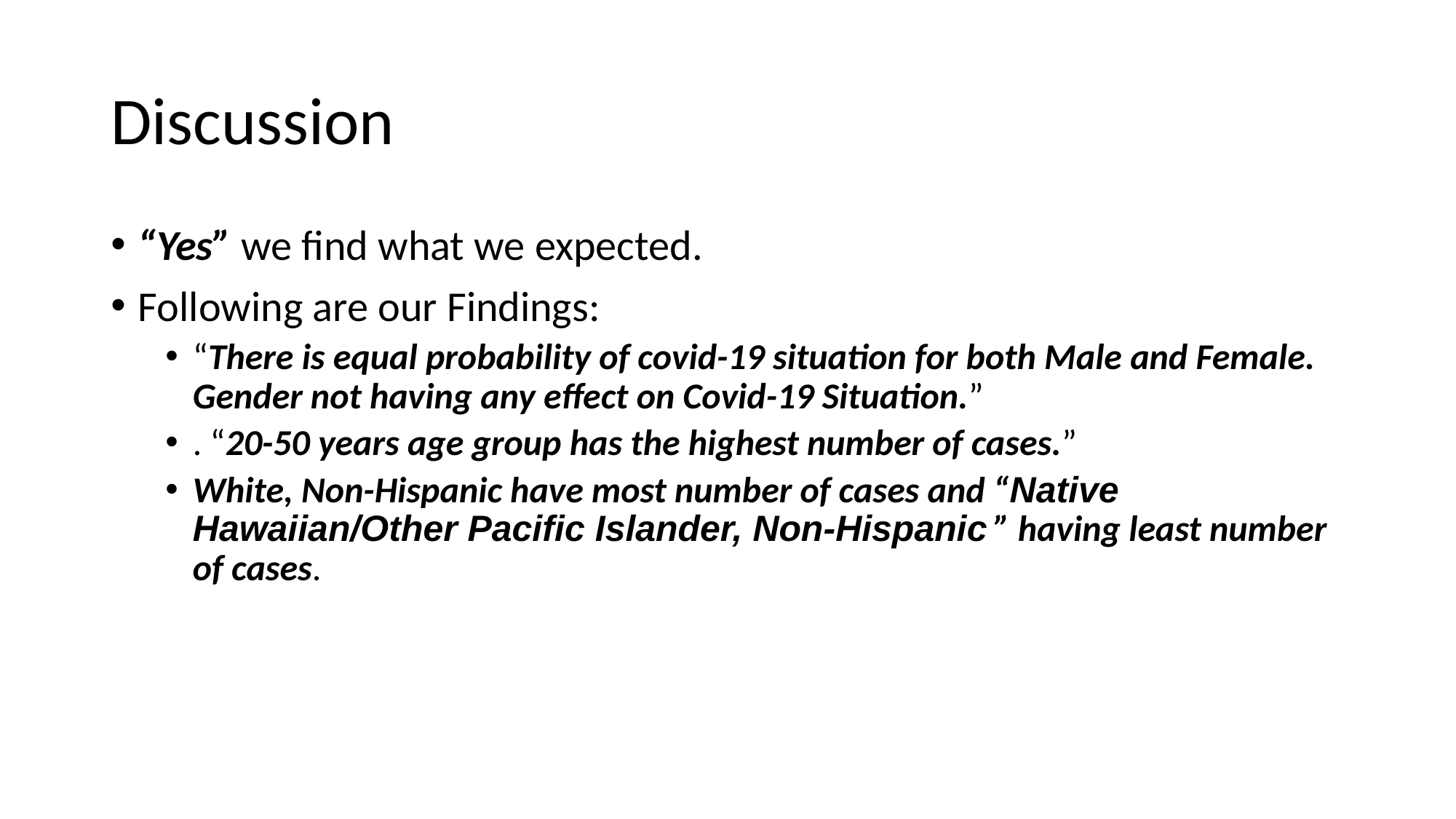

# Discussion
“Yes” we find what we expected.
Following are our Findings:
“There is equal probability of covid-19 situation for both Male and Female. Gender not having any effect on Covid-19 Situation.”
. “20-50 years age group has the highest number of cases.”
White, Non-Hispanic have most number of cases and “Native Hawaiian/Other Pacific Islander, Non-Hispanic ” having least number of cases.